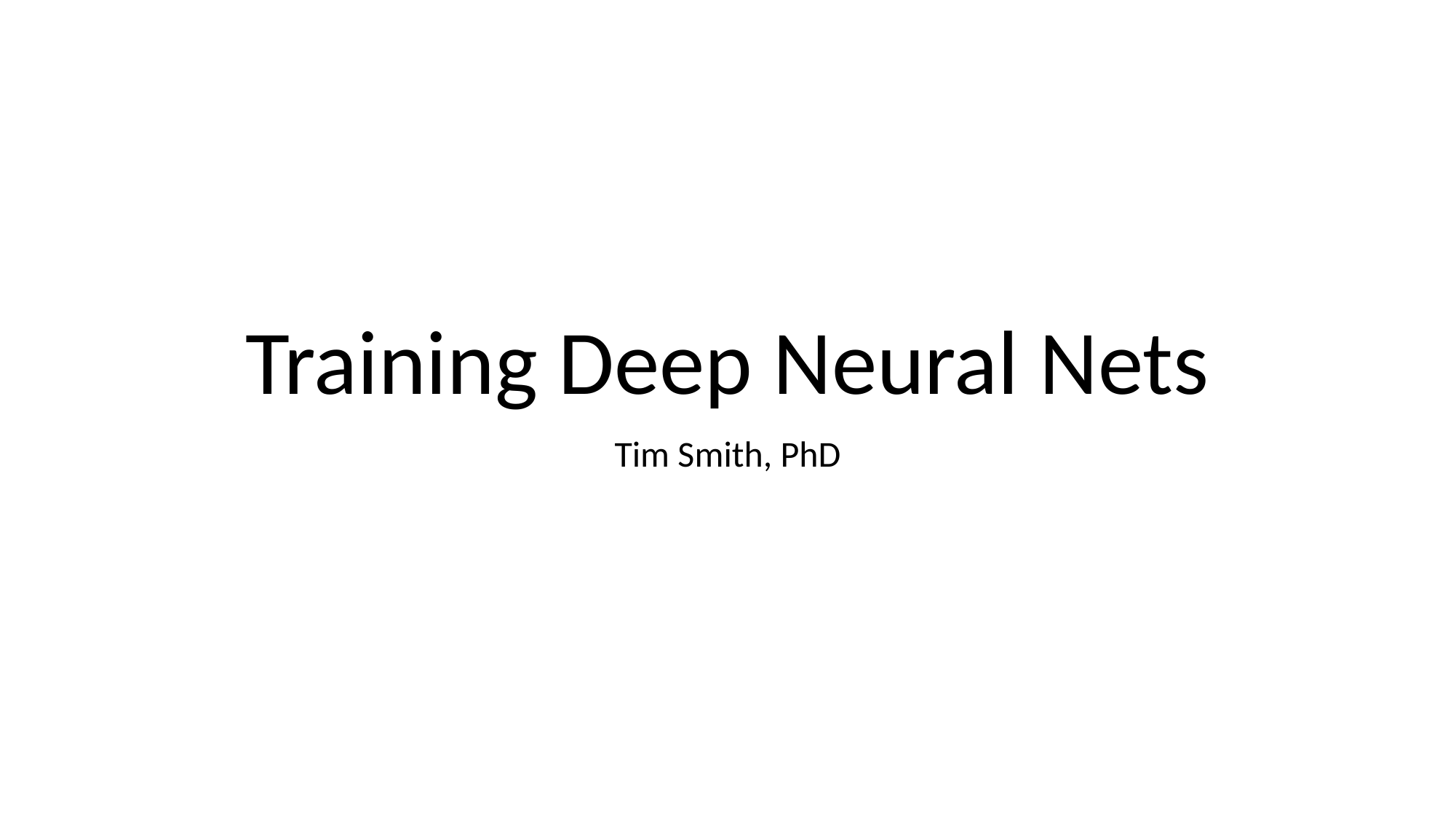

# Training Deep Neural Nets
Tim Smith, PhD